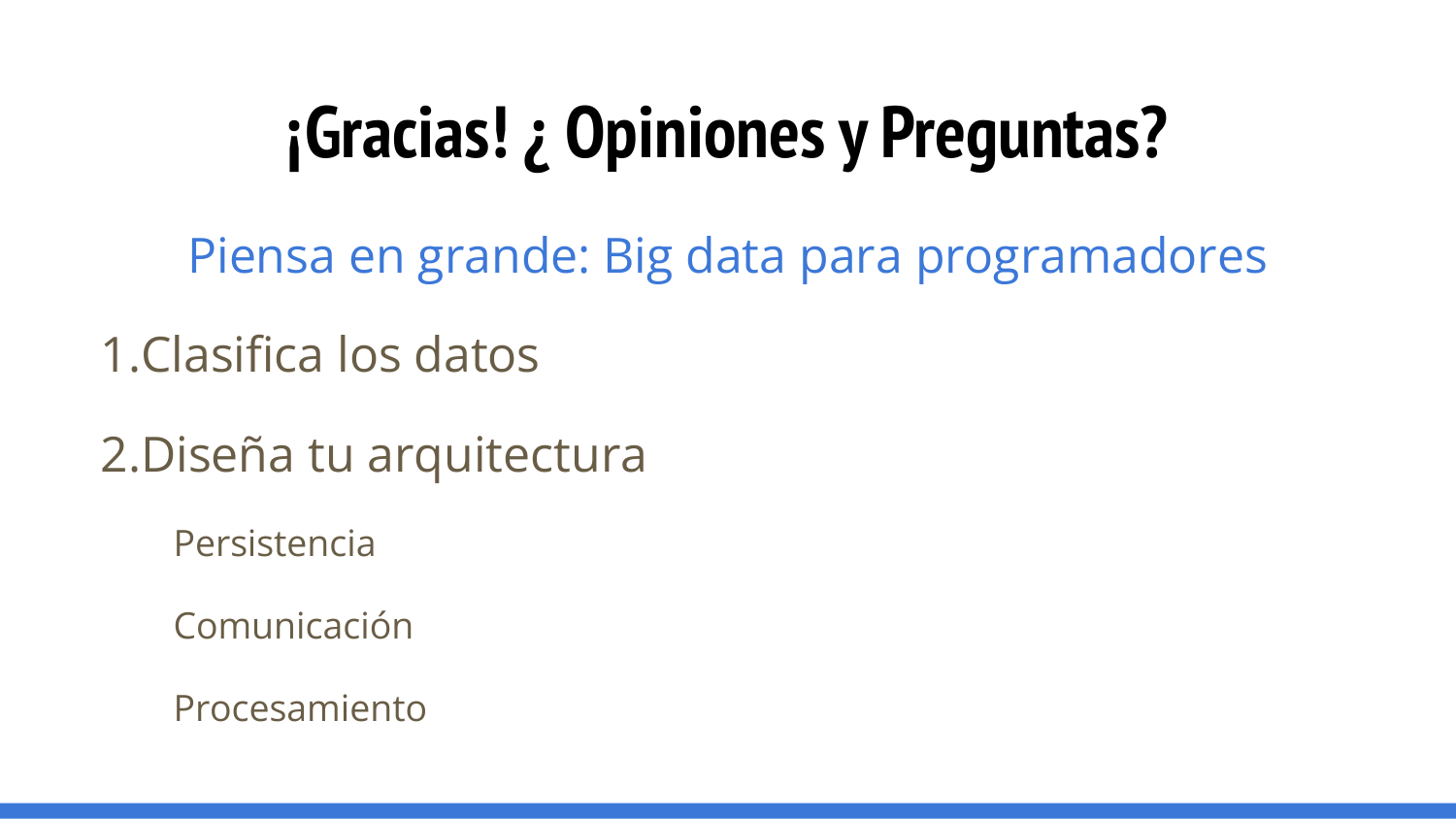

# ¡Gracias! ¿ Opiniones y Preguntas?
Piensa en grande: Big data para programadores
Clasifica los datos
Diseña tu arquitectura
Persistencia
Comunicación
Procesamiento